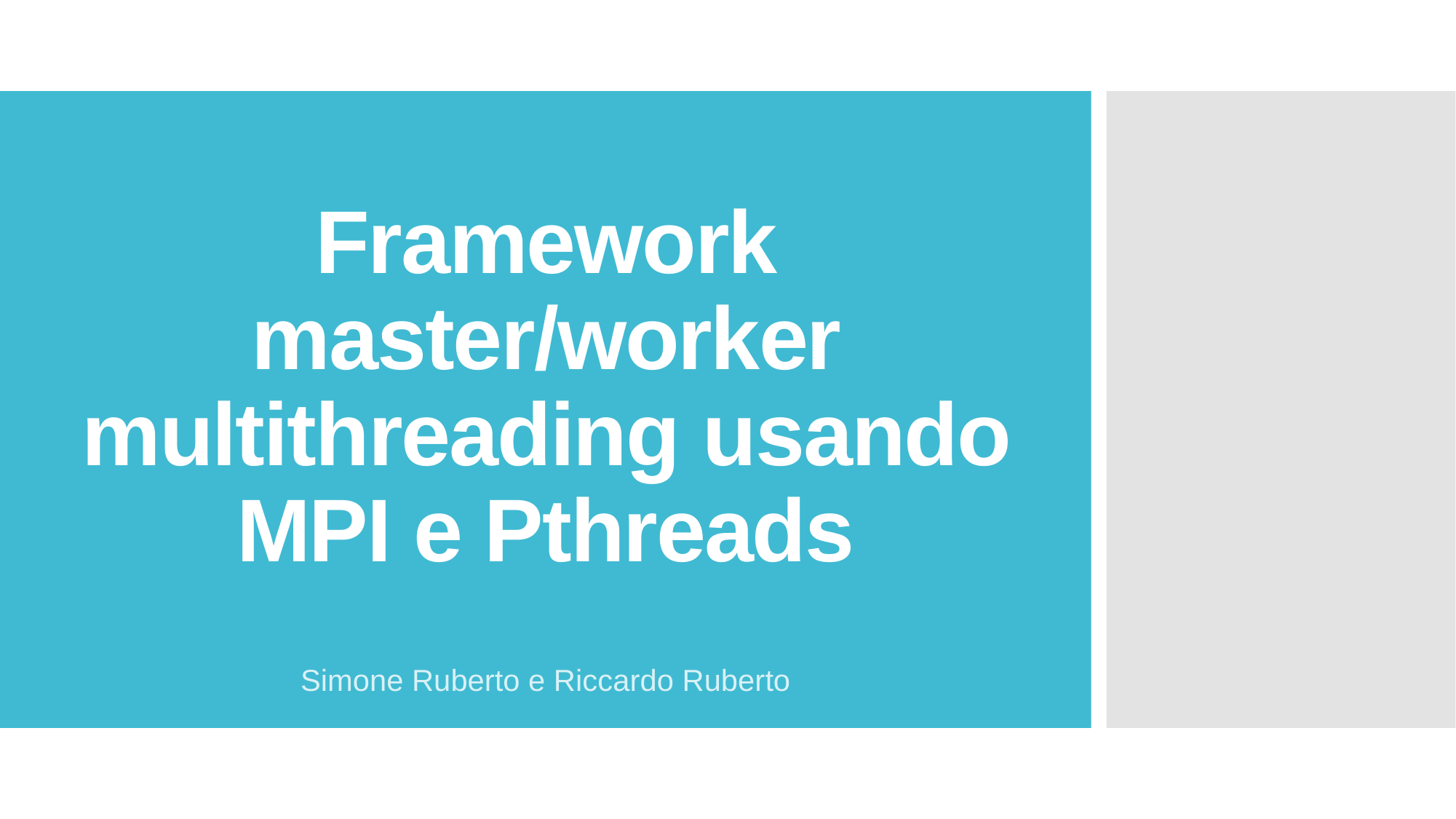

# Framework master/worker multithreading usando MPI e Pthreads
Simone Ruberto e Riccardo Ruberto